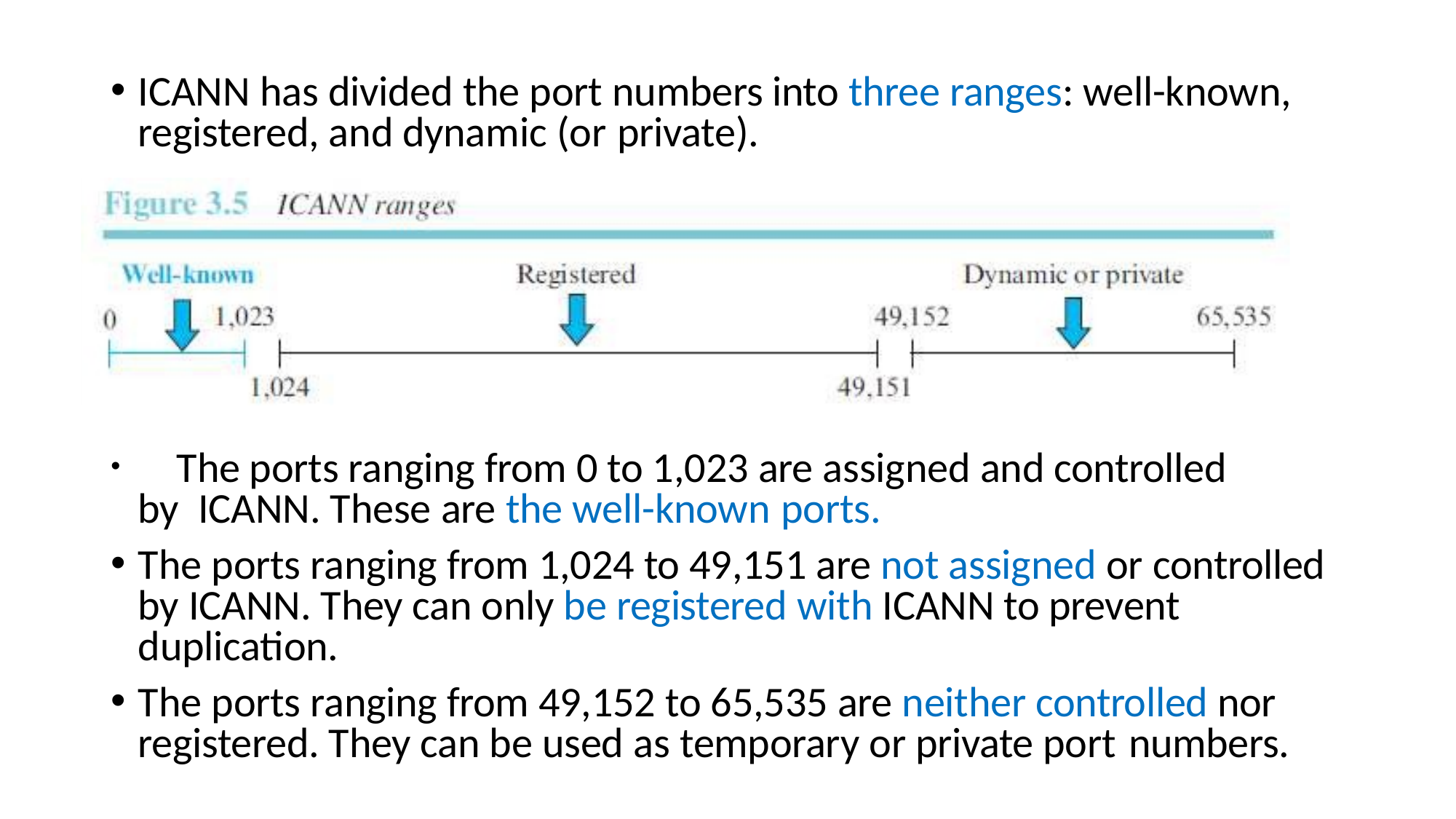

ICANN has divided the port numbers into three ranges: well-known,  registered, and dynamic (or private).

	The ports ranging from 0 to 1,023 are assigned and controlled by  ICANN. These are the well-known ports.
The ports ranging from 1,024 to 49,151 are not assigned or controlled  by ICANN. They can only be registered with ICANN to prevent  duplication.
The ports ranging from 49,152 to 65,535 are neither controlled nor  registered. They can be used as temporary or private port numbers.